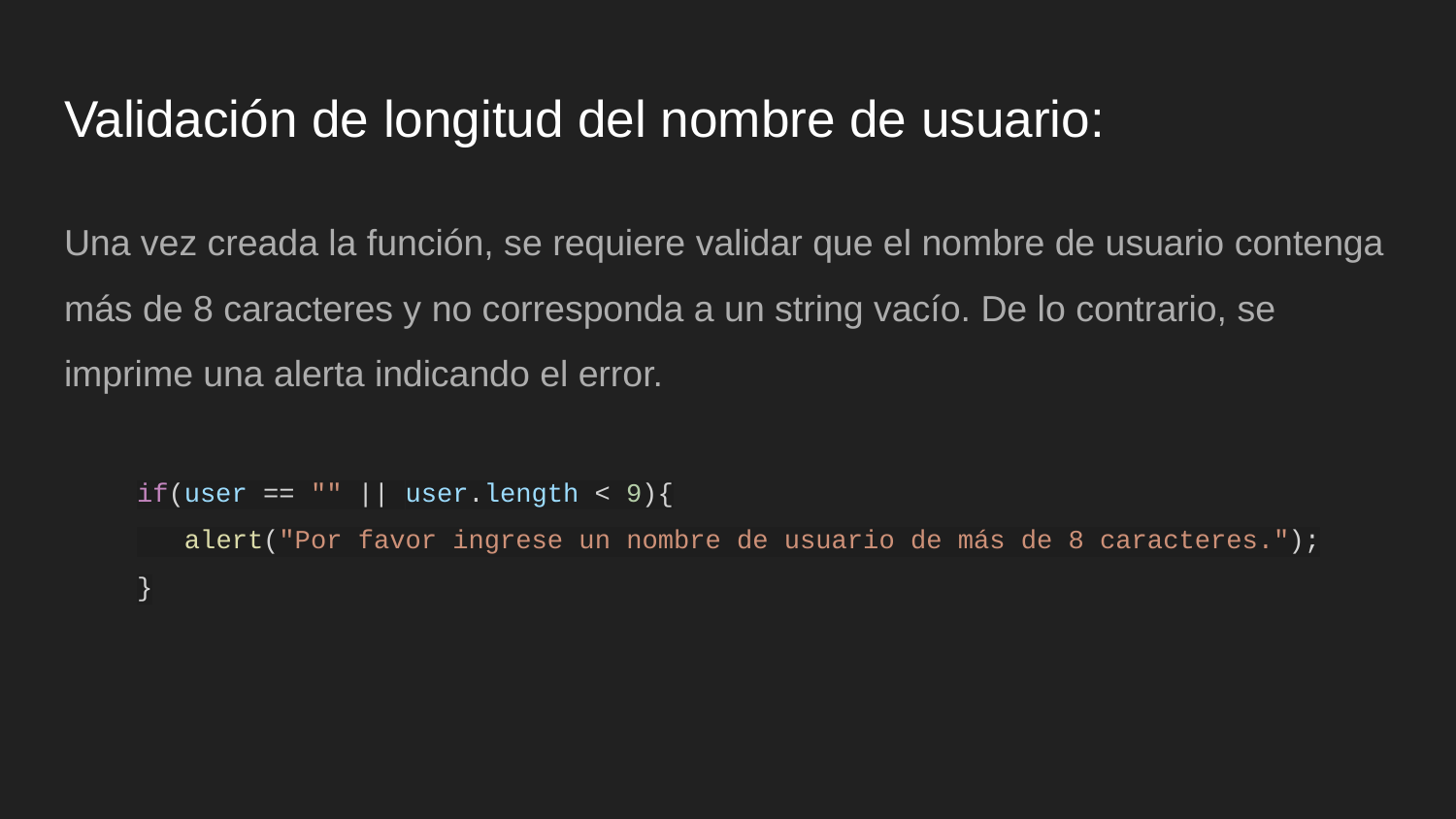

# Validación de longitud del nombre de usuario:
Una vez creada la función, se requiere validar que el nombre de usuario contenga más de 8 caracteres y no corresponda a un string vacío. De lo contrario, se imprime una alerta indicando el error.

if(user == "" || user.length < 9){
   alert("Por favor ingrese un nombre de usuario de más de 8 caracteres.");
}